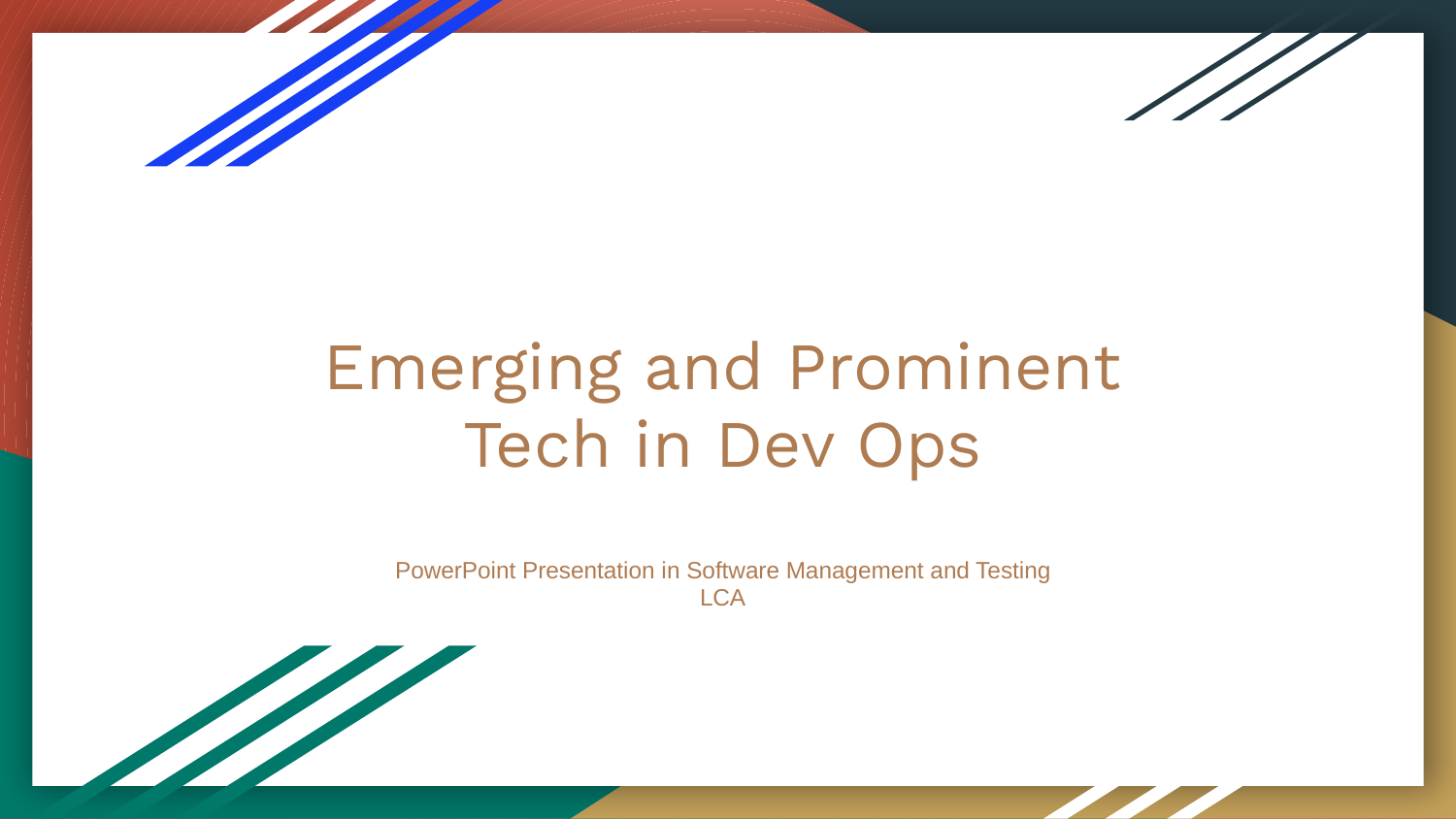

# Emerging and Prominent Tech in Dev Ops
PowerPoint Presentation in Software Management and Testing
LCA